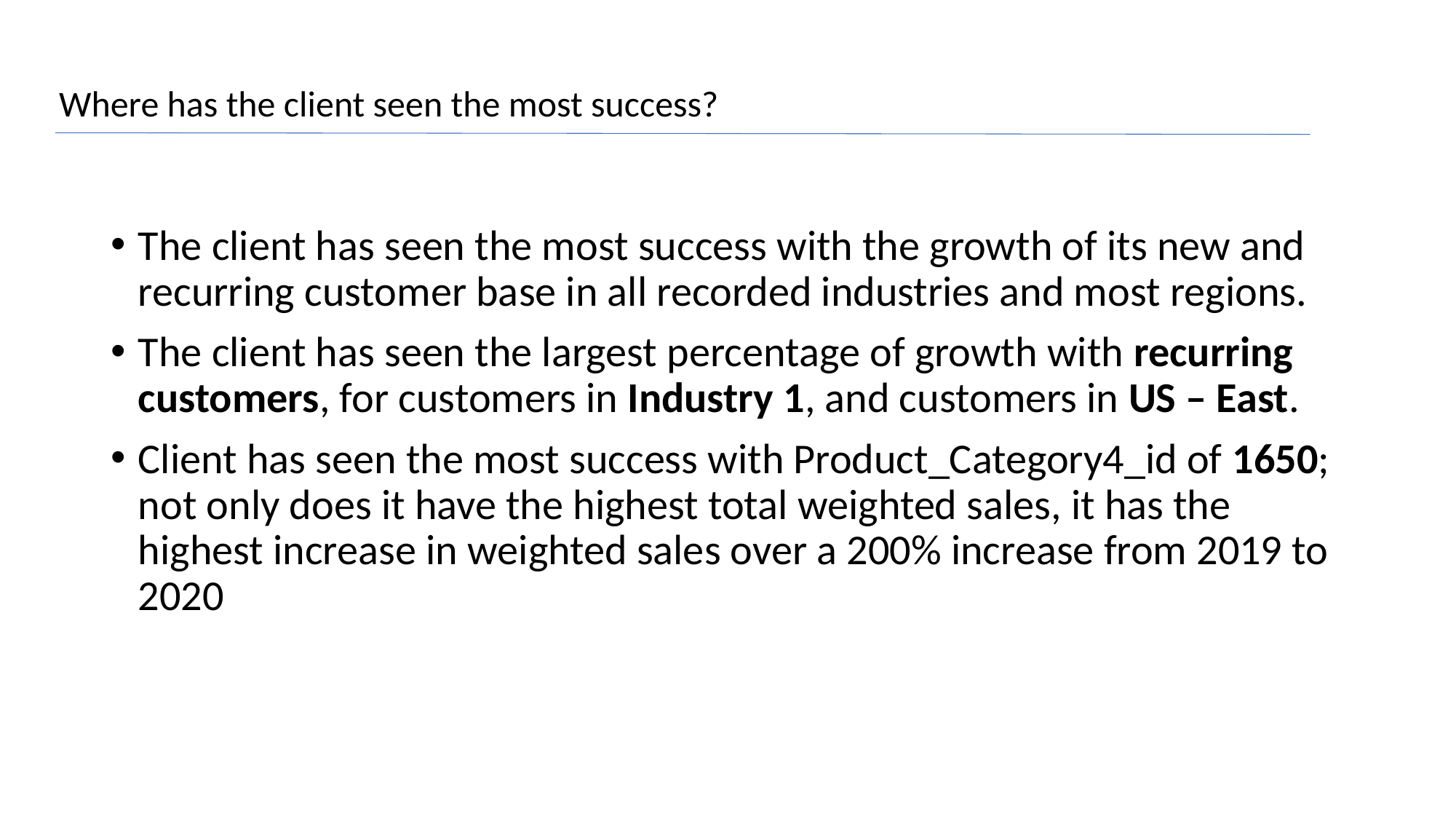

# Where has the client seen the most success?
The client has seen the most success with the growth of its new and recurring customer base in all recorded industries and most regions.
The client has seen the largest percentage of growth with recurring customers, for customers in Industry 1, and customers in US – East.
Client has seen the most success with Product_Category4_id of 1650; not only does it have the highest total weighted sales, it has the highest increase in weighted sales over a 200% increase from 2019 to 2020